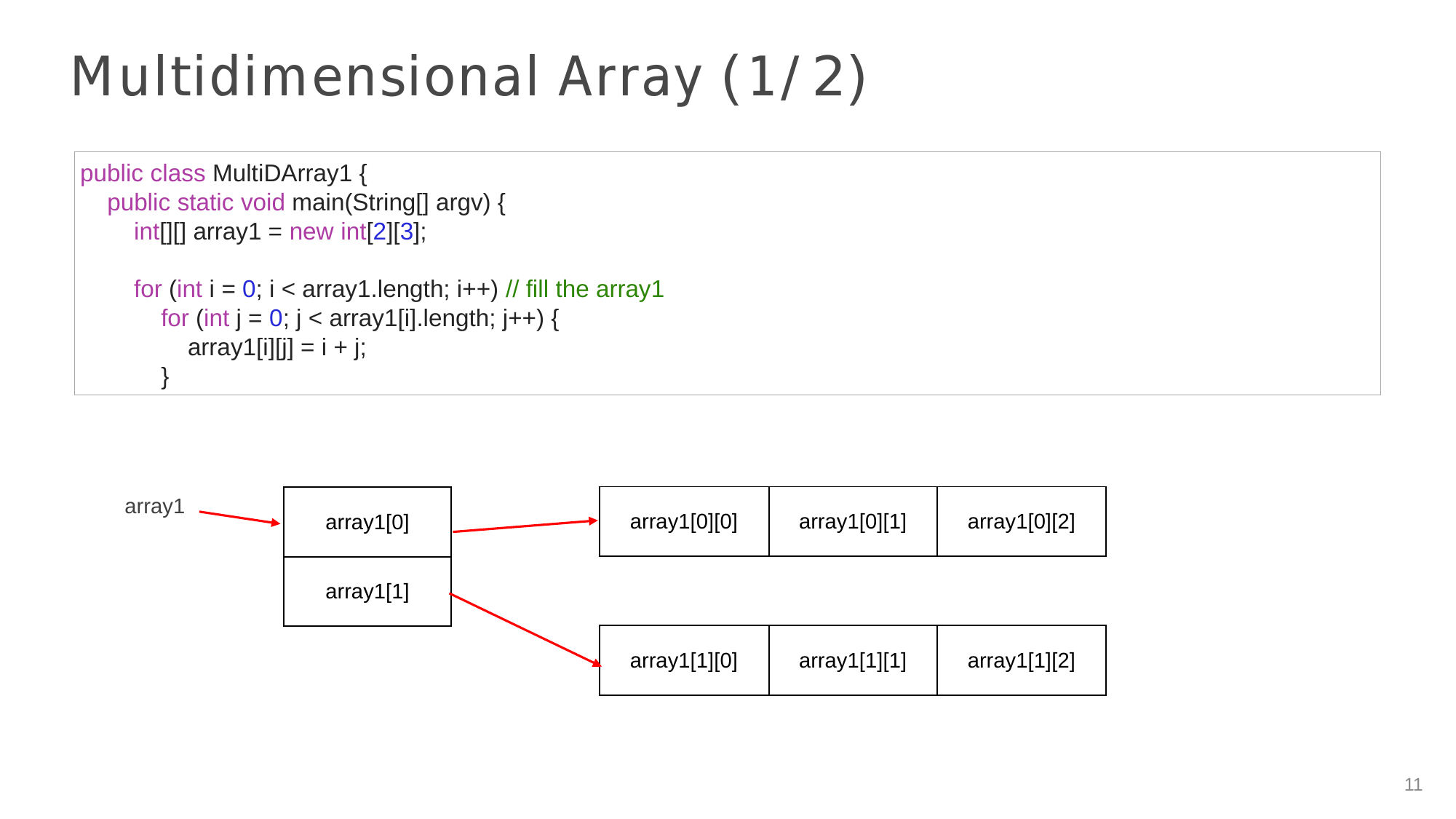

# Multidimensional Array (1/2)
public class MultiDArray1 {
    public static void main(String[] argv) {
        int[][] array1 = new int[2][3];

        for (int i = 0; i < array1.length; i++) // fill the array1
            for (int j = 0; j < array1[i].length; j++) {
                array1[i][j] = i + j;
            }
array1
| array1[0][0] | array1[0][1] | array1[0][2] |
| --- | --- | --- |
|  |  |  |
| array1[1][0] | array1[1][1] | array1[1][2] |
| array1[0] |
| --- |
| array1[1] |

11